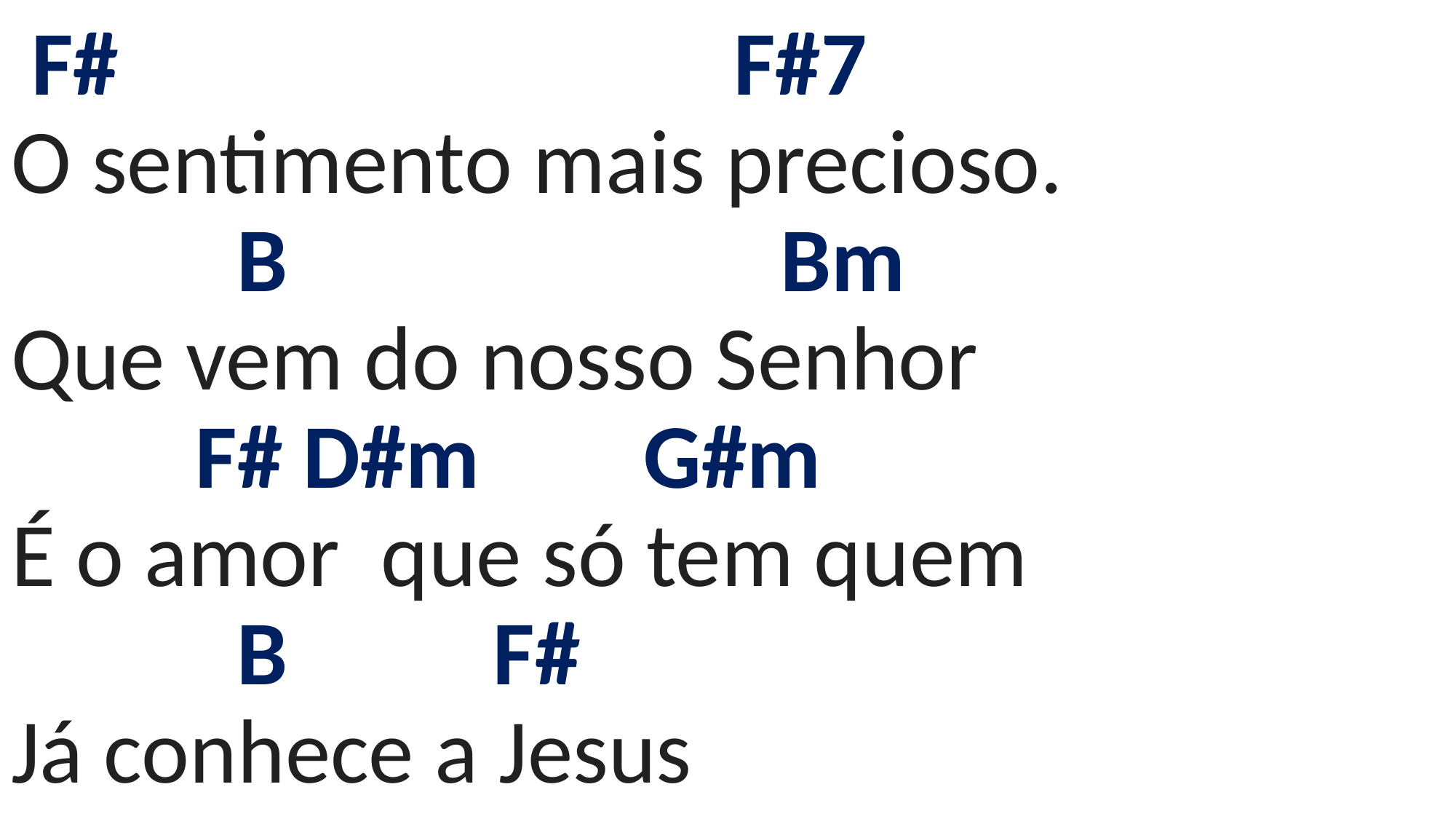

# F#                              F#7 O sentimento mais precioso. B                        Bm Que vem do nosso Senhor F# D#m        G#m É o amor  que só tem quem B          F# Já conhece a Jesus